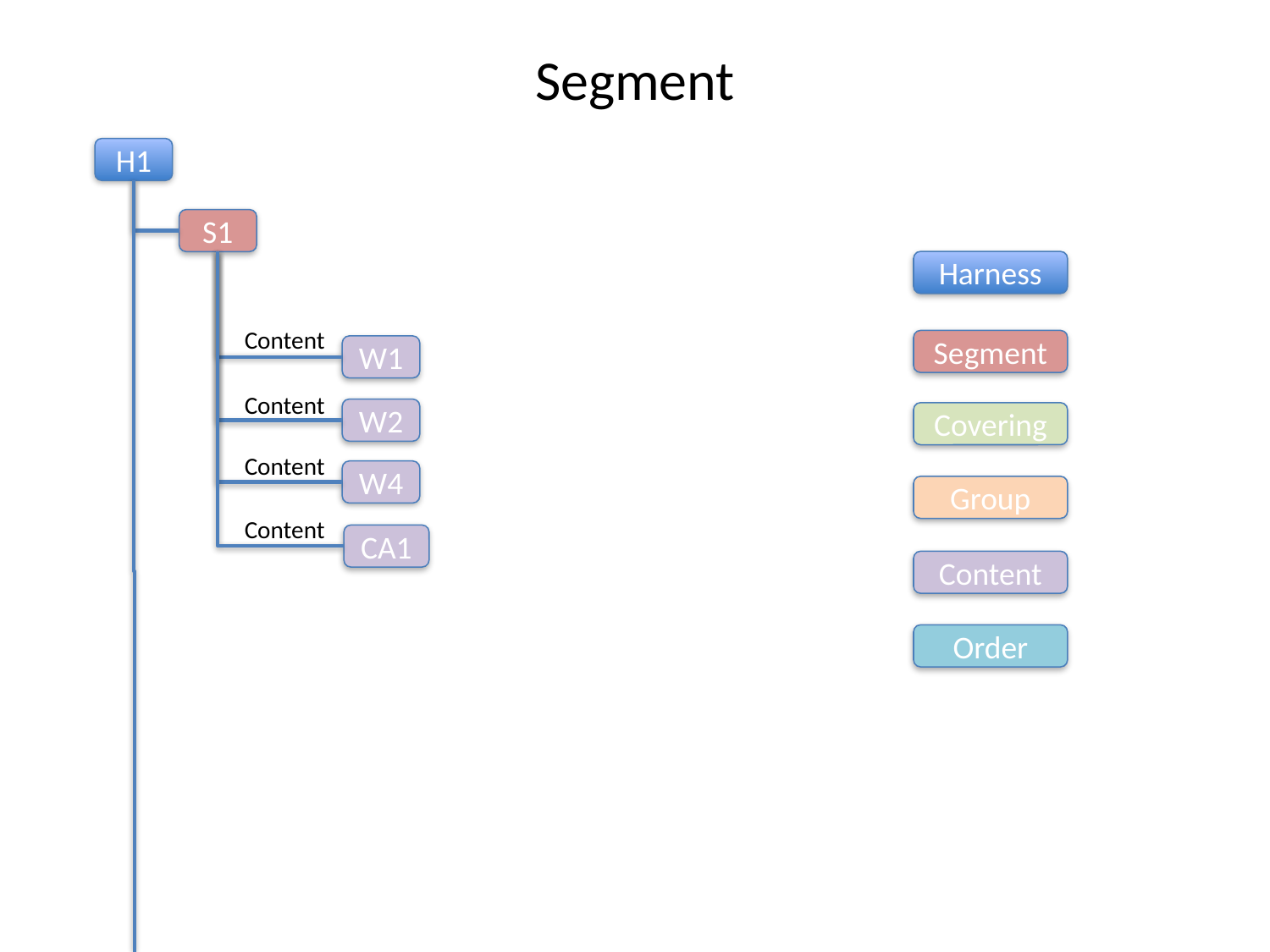

# Segment
H1
S1
Harness
Content
Segment
W1
Content
W2
Covering
Content
W4
Group
Content
CA1
Content
Order